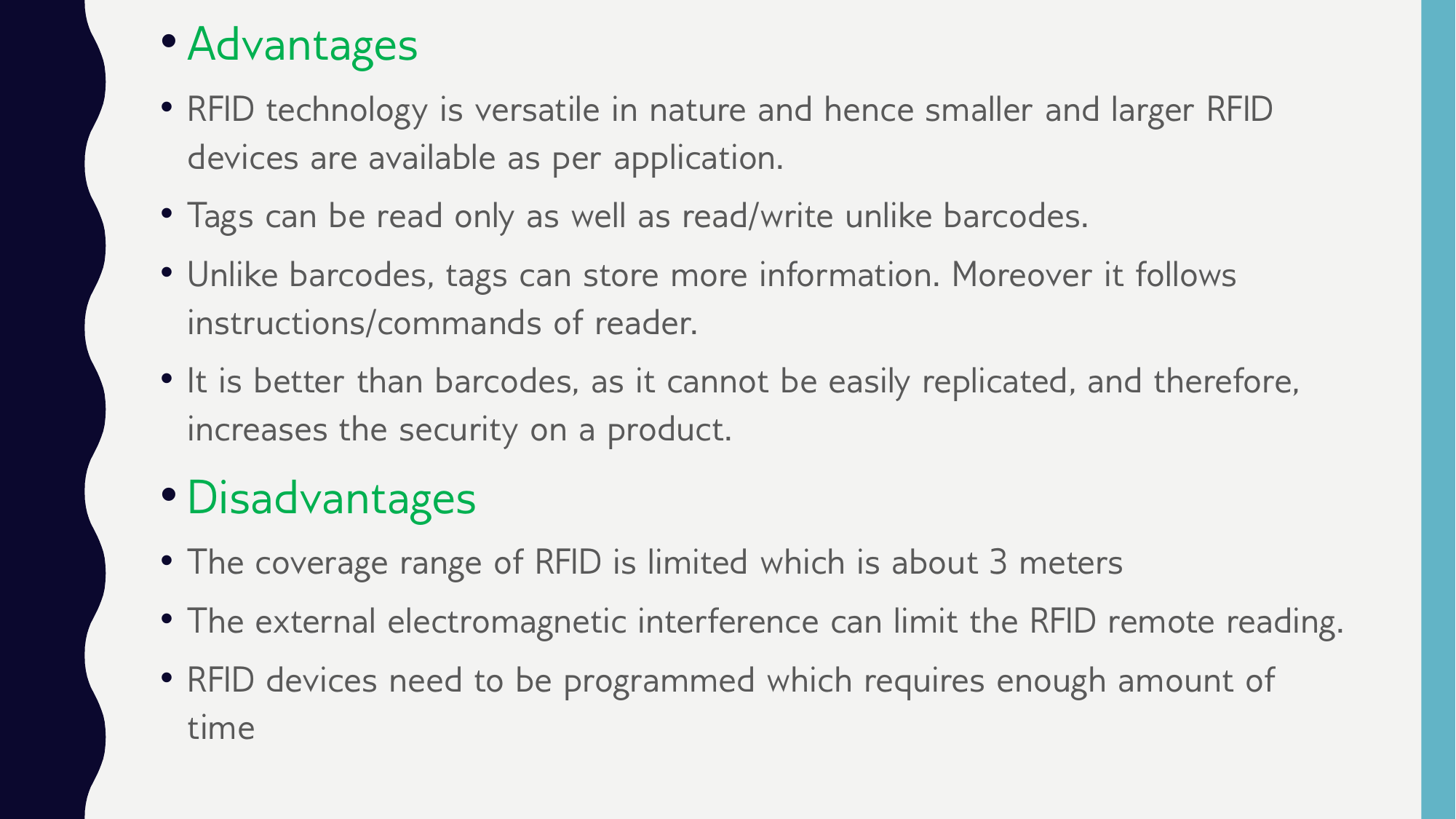

Advantages
RFID technology is versatile in nature and hence smaller and larger RFID devices are available as per application.
Tags can be read only as well as read/write unlike barcodes.
Unlike barcodes, tags can store more information. Moreover it follows instructions/commands of reader.
It is better than barcodes, as it cannot be easily replicated, and therefore, increases the security on a product.
Disadvantages
The coverage range of RFID is limited which is about 3 meters
The external electromagnetic interference can limit the RFID remote reading.
RFID devices need to be programmed which requires enough amount of time